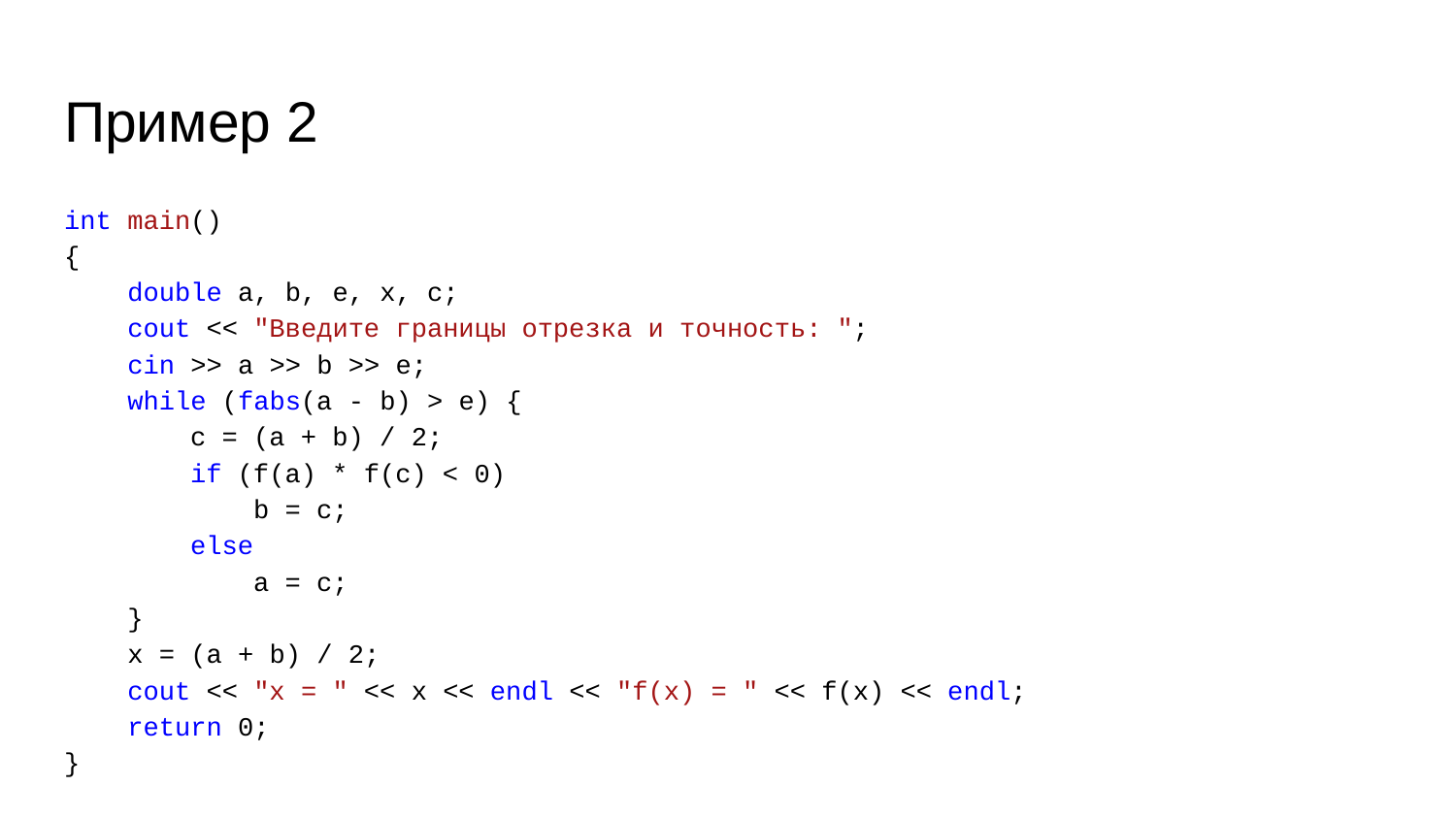

# Пример 2
int main()
{
    double a, b, e, x, c;
    cout << "Введите границы отрезка и точность: ";
    cin >> a >> b >> e;
    while (fabs(a - b) > e) {
        c = (a + b) / 2;
        if (f(a) * f(c) < 0)
            b = c;
        else
            a = c;
    }
    x = (a + b) / 2;
    cout << "x = " << x << endl << "f(x) = " << f(x) << endl;
    return 0;
}